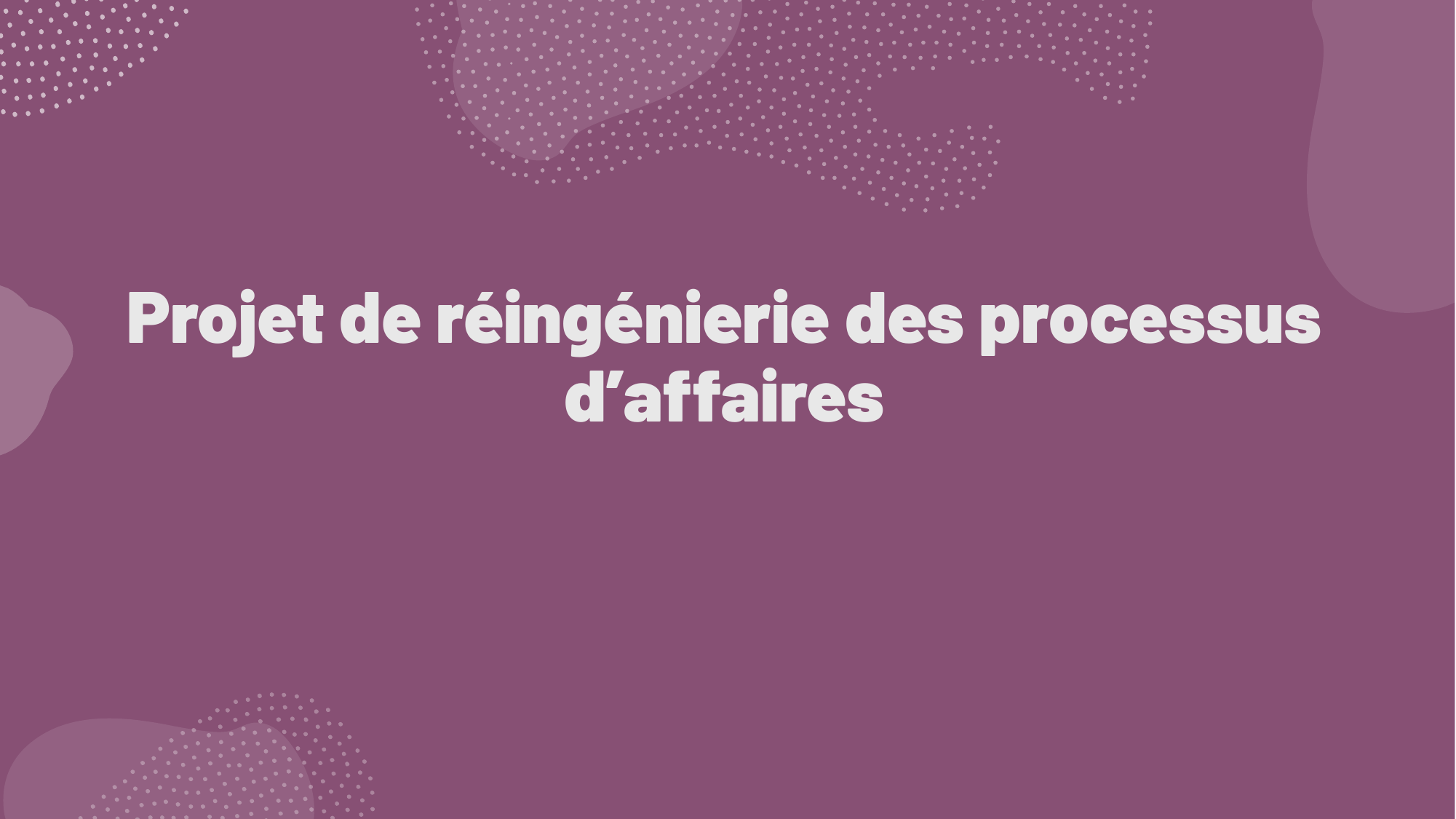

# Projet de réingénierie des processus d’affaires